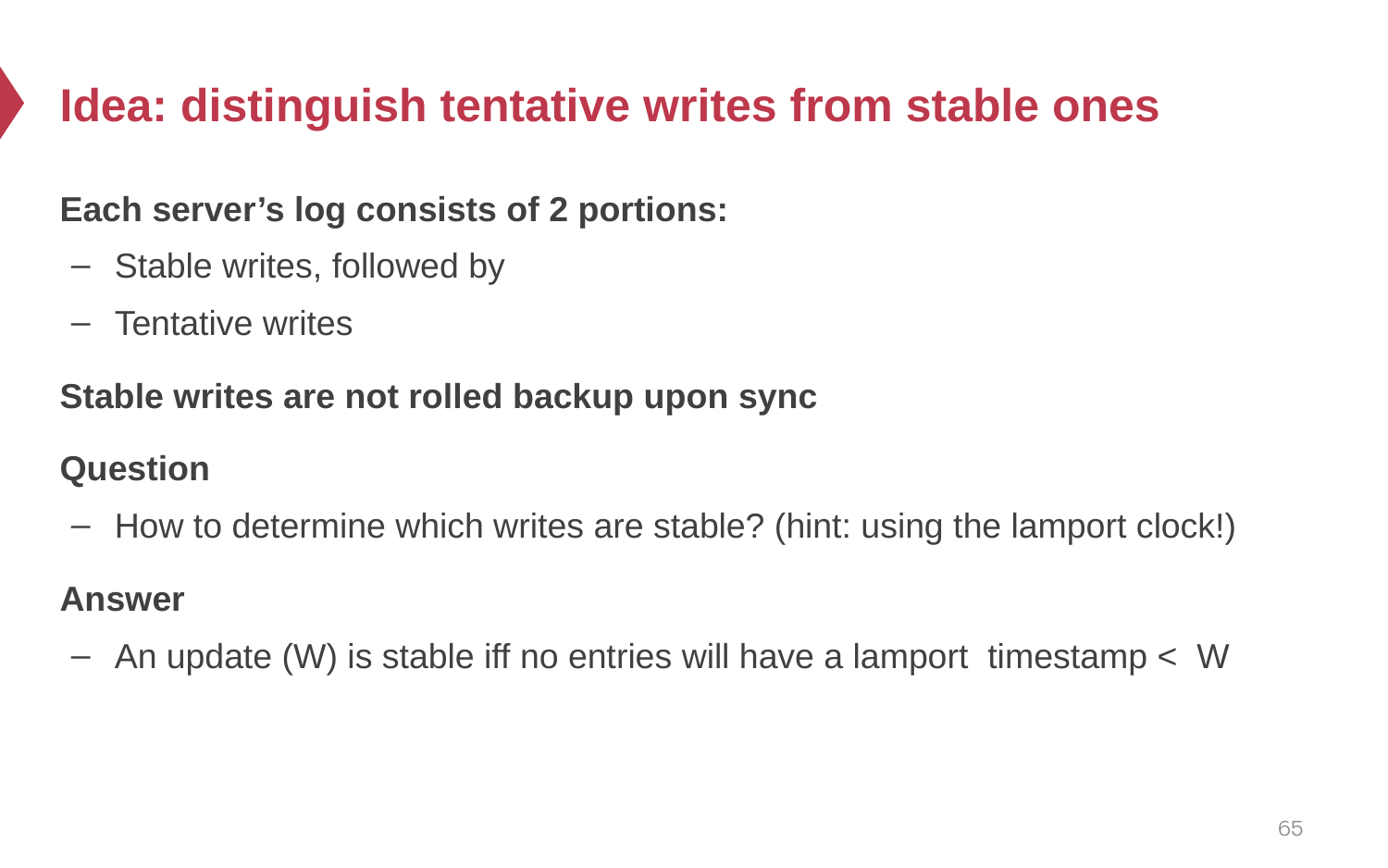

# Idea: distinguish tentative writes from stable ones
Each server’s log consists of 2 portions:
Stable writes, followed by
Tentative writes
Stable writes are not rolled backup upon sync
Question
How to determine which writes are stable? (hint: using the lamport clock!)
Answer
An update (W) is stable iff no entries will have a lamport  timestamp <  W

65